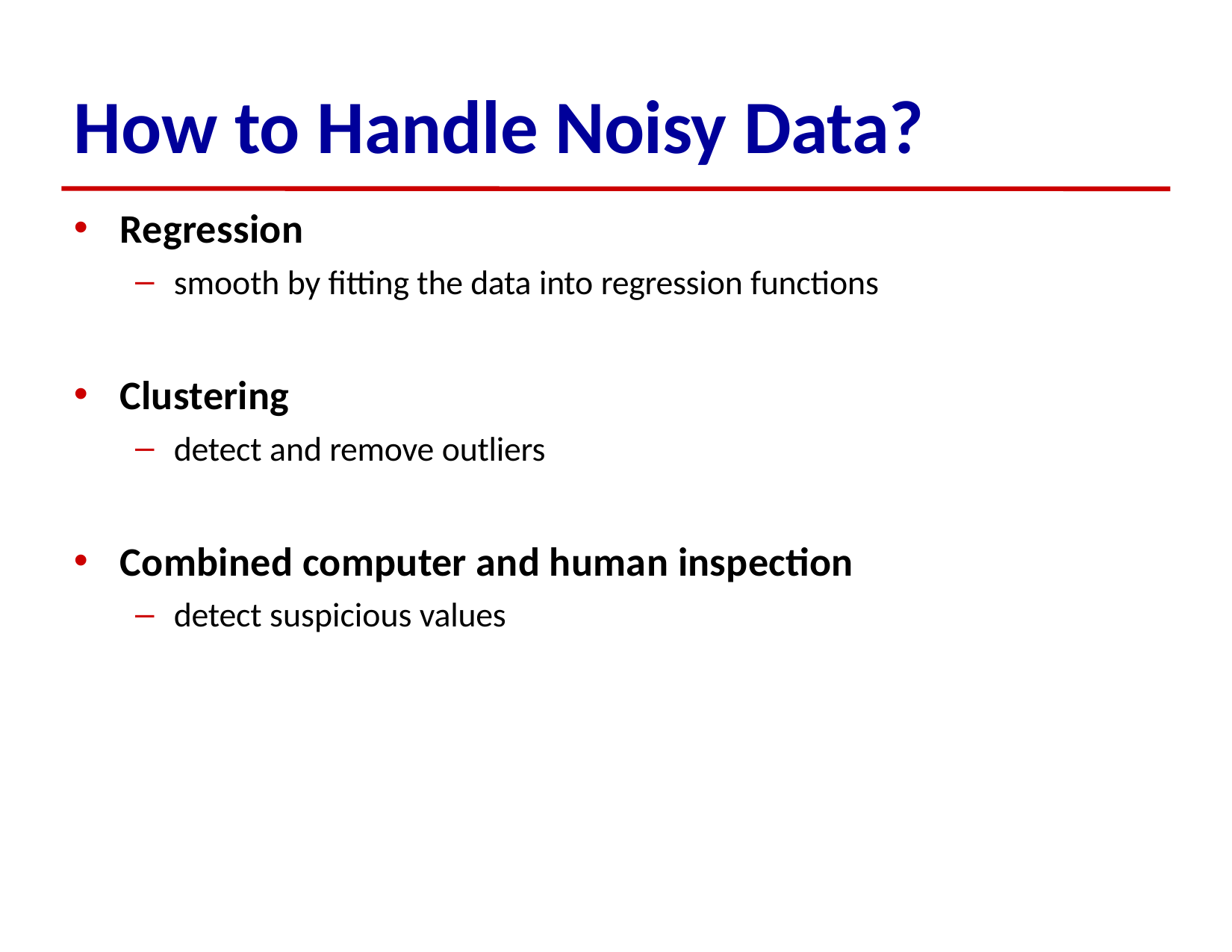

# How to Handle Noisy Data?
Regression
smooth by fitting the data into regression functions

Clustering
detect and remove outliers

Combined computer and human inspection
detect suspicious values